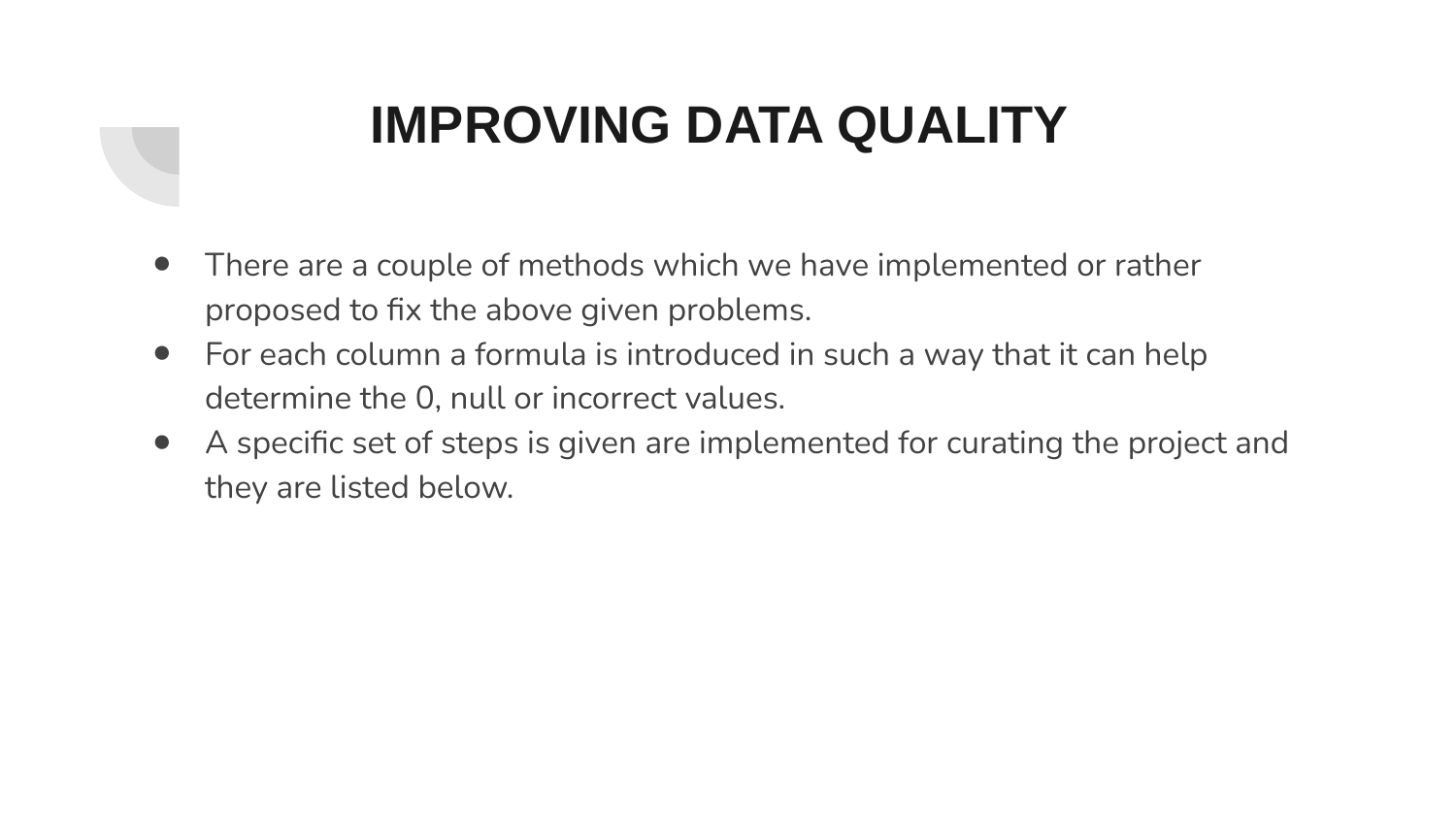

# IMPROVING DATA QUALITY
There are a couple of methods which we have implemented or rather proposed to fix the above given problems.
For each column a formula is introduced in such a way that it can help determine the 0, null or incorrect values.
A specific set of steps is given are implemented for curating the project and they are listed below.